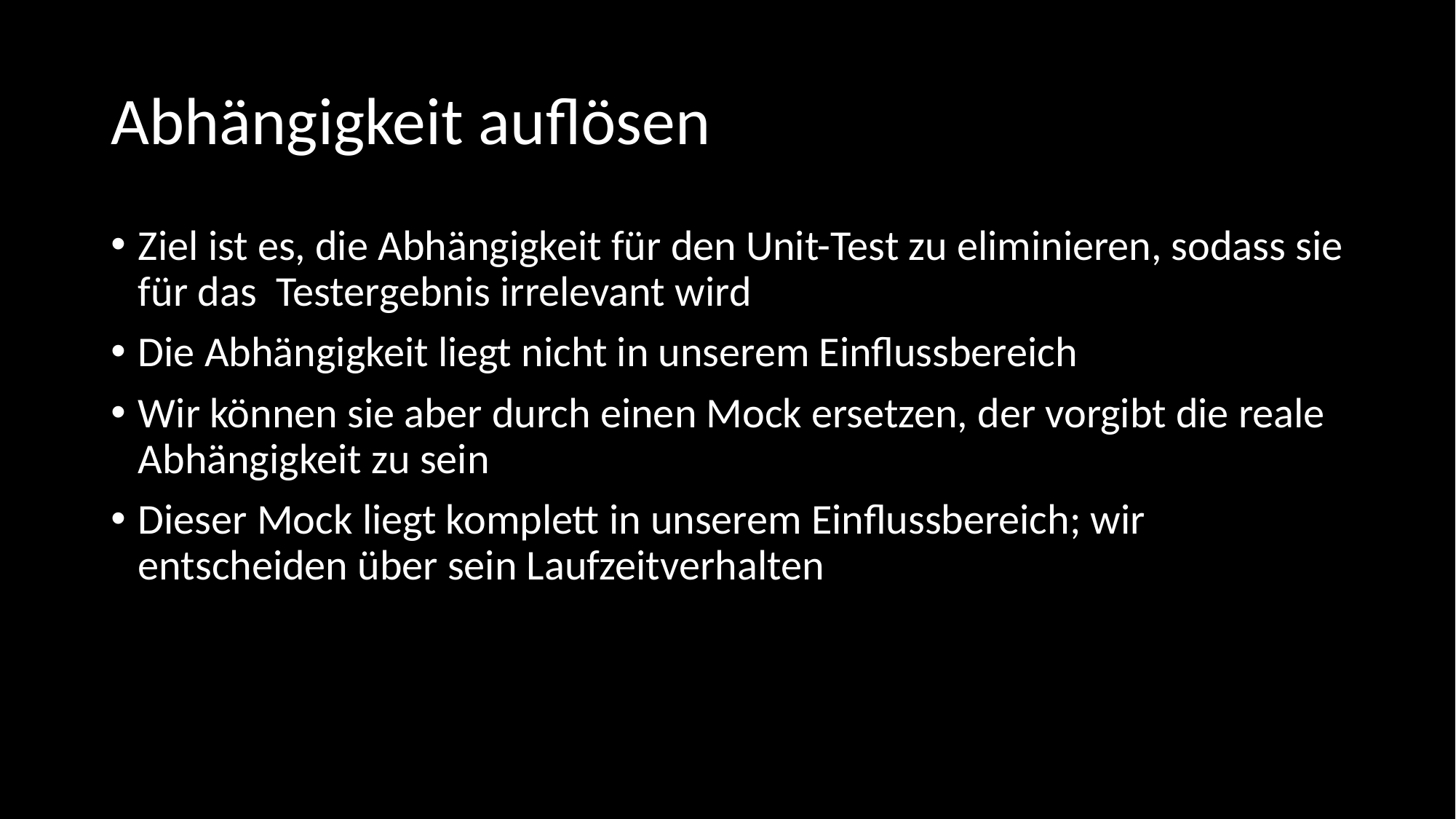

# Abhängigkeit auflösen
Ziel ist es, die Abhängigkeit für den Unit-Test zu eliminieren, sodass sie für das  Testergebnis irrelevant wird
Die Abhängigkeit liegt nicht in unserem Einflussbereich
Wir können sie aber durch einen Mock ersetzen, der vorgibt die reale Abhängigkeit zu sein
Dieser Mock liegt komplett in unserem Einflussbereich; wir entscheiden über sein Laufzeitverhalten